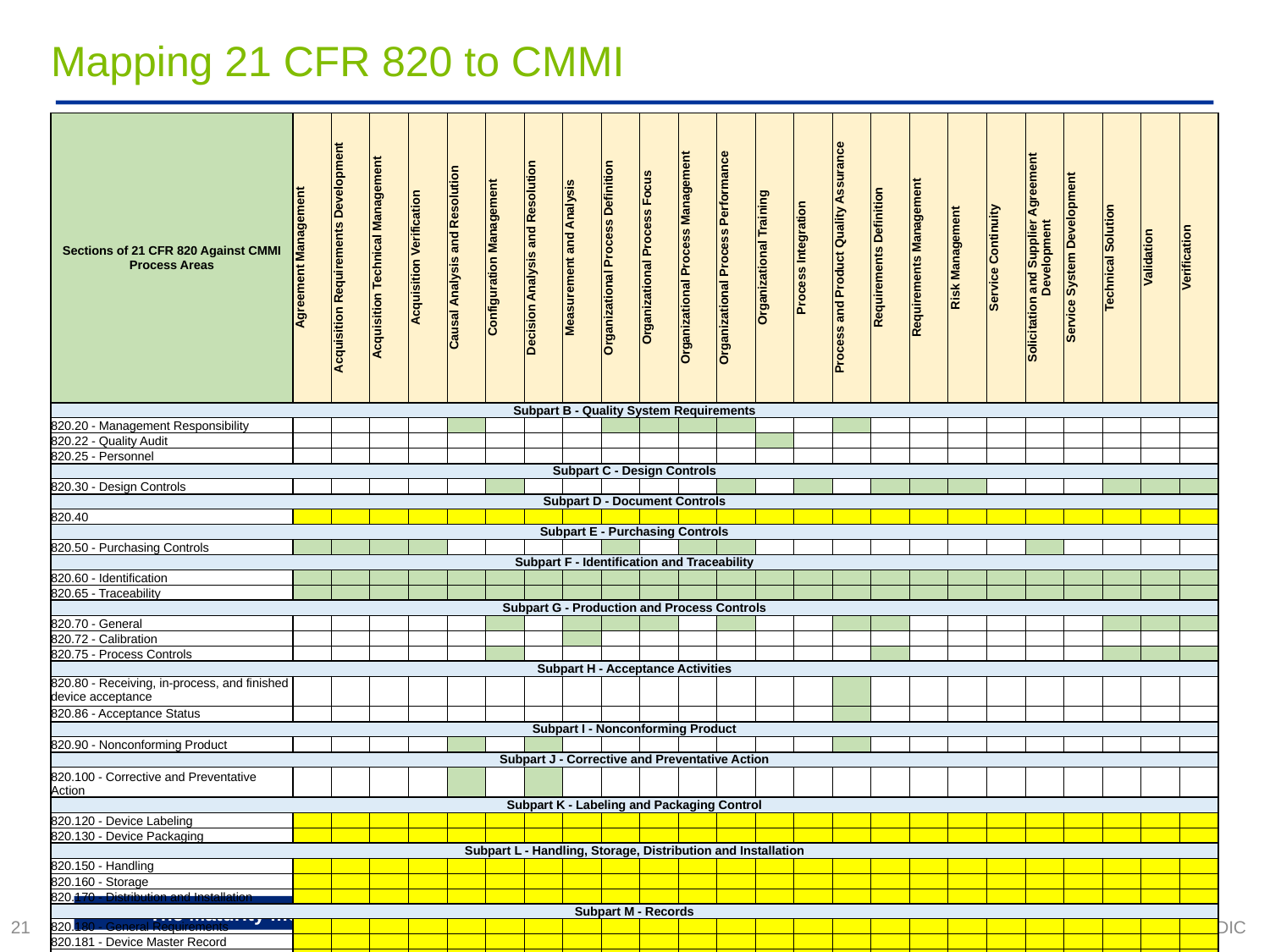

# Mapping 21 CFR 820 to CMMI
| Sections of 21 CFR 820 Against CMMI Process Areas | Agreement Management | Acquisition Requirements Development | Acquisition Technical Management | Acquisition Verification | Causal Analysis and Resolution | Configuration Management | Decision Analysis and Resolution | Measurement and Analysis | Organizational Process Definition | Organizational Process Focus | Organizational Process Management | Organizational Process Performance | Organizational Training | Process Integration | Process and Product Quality Assurance | Requirements Definition | Requirements Management | Risk Management | Service Continuity | Solicitation and Supplier Agreement Development | Service System Development | Technical Solution | Validation | Verification |
| --- | --- | --- | --- | --- | --- | --- | --- | --- | --- | --- | --- | --- | --- | --- | --- | --- | --- | --- | --- | --- | --- | --- | --- | --- |
| Subpart B - Quality System Requirements |  |  |  |  |  |  |  |  |  |  |  |  |  |  |  |  |  |  |  |  |  |  |  |  |
| 820.20 - Management Responsibility |  |  |  |  |  |  |  |  |  |  |  |  |  |  |  |  |  |  |  |  |  |  |  |  |
| 820.22 - Quality Audit |  |  |  |  |  |  |  |  |  |  |  |  |  |  |  |  |  |  |  |  |  |  |  |  |
| 820.25 - Personnel |  |  |  |  |  |  |  |  |  |  |  |  |  |  |  |  |  |  |  |  |  |  |  |  |
| Subpart C - Design Controls |  |  |  |  |  |  |  |  |  |  |  |  |  |  |  |  |  |  |  |  |  |  |  |  |
| 820.30 - Design Controls |  |  |  |  |  |  |  |  |  |  |  |  |  |  |  |  |  |  |  |  |  |  |  |  |
| Subpart D - Document Controls |  |  |  |  |  |  |  |  |  |  |  |  |  |  |  |  |  |  |  |  |  |  |  |  |
| 820.40 |  |  |  |  |  |  |  |  |  |  |  |  |  |  |  |  |  |  |  |  |  |  |  |  |
| Subpart E - Purchasing Controls |  |  |  |  |  |  |  |  |  |  |  |  |  |  |  |  |  |  |  |  |  |  |  |  |
| 820.50 - Purchasing Controls |  |  |  |  |  |  |  |  |  |  |  |  |  |  |  |  |  |  |  |  |  |  |  |  |
| Subpart F - Identification and Traceability |  |  |  |  |  |  |  |  |  |  |  |  |  |  |  |  |  |  |  |  |  |  |  |  |
| 820.60 - Identification |  |  |  |  |  |  |  |  |  |  |  |  |  |  |  |  |  |  |  |  |  |  |  |  |
| 820.65 - Traceability |  |  |  |  |  |  |  |  |  |  |  |  |  |  |  |  |  |  |  |  |  |  |  |  |
| Subpart G - Production and Process Controls |  |  |  |  |  |  |  |  |  |  |  |  |  |  |  |  |  |  |  |  |  |  |  |  |
| 820.70 - General |  |  |  |  |  |  |  |  |  |  |  |  |  |  |  |  |  |  |  |  |  |  |  |  |
| 820.72 - Calibration |  |  |  |  |  |  |  |  |  |  |  |  |  |  |  |  |  |  |  |  |  |  |  |  |
| 820.75 - Process Controls |  |  |  |  |  |  |  |  |  |  |  |  |  |  |  |  |  |  |  |  |  |  |  |  |
| Subpart H - Acceptance Activities |  |  |  |  |  |  |  |  |  |  |  |  |  |  |  |  |  |  |  |  |  |  |  |  |
| 820.80 - Receiving, in-process, and finished device acceptance |  |  |  |  |  |  |  |  |  |  |  |  |  |  |  |  |  |  |  |  |  |  |  |  |
| 820.86 - Acceptance Status |  |  |  |  |  |  |  |  |  |  |  |  |  |  |  |  |  |  |  |  |  |  |  |  |
| Subpart I - Nonconforming Product |  |  |  |  |  |  |  |  |  |  |  |  |  |  |  |  |  |  |  |  |  |  |  |  |
| 820.90 - Nonconforming Product |  |  |  |  |  |  |  |  |  |  |  |  |  |  |  |  |  |  |  |  |  |  |  |  |
| Subpart J - Corrective and Preventative Action |  |  |  |  |  |  |  |  |  |  |  |  |  |  |  |  |  |  |  |  |  |  |  |  |
| 820.100 - Corrective and Preventative Action |  |  |  |  |  |  |  |  |  |  |  |  |  |  |  |  |  |  |  |  |  |  |  |  |
| Subpart K - Labeling and Packaging Control |  |  |  |  |  |  |  |  |  |  |  |  |  |  |  |  |  |  |  |  |  |  |  |  |
| 820.120 - Device Labeling |  |  |  |  |  |  |  |  |  |  |  |  |  |  |  |  |  |  |  |  |  |  |  |  |
| 820.130 - Device Packaging |  |  |  |  |  |  |  |  |  |  |  |  |  |  |  |  |  |  |  |  |  |  |  |  |
| Subpart L - Handling, Storage, Distribution and Installation |  |  |  |  |  |  |  |  |  |  |  |  |  |  |  |  |  |  |  |  |  |  |  |  |
| 820.150 - Handling |  |  |  |  |  |  |  |  |  |  |  |  |  |  |  |  |  |  |  |  |  |  |  |  |
| 820.160 - Storage |  |  |  |  |  |  |  |  |  |  |  |  |  |  |  |  |  |  |  |  |  |  |  |  |
| 820.170 - Distribution and Installation |  |  |  |  |  |  |  |  |  |  |  |  |  |  |  |  |  |  |  |  |  |  |  |  |
| Subpart M - Records |  |  |  |  |  |  |  |  |  |  |  |  |  |  |  |  |  |  |  |  |  |  |  |  |
| 820.180 - General Requirements |  |  |  |  |  |  |  |  |  |  |  |  |  |  |  |  |  |  |  |  |  |  |  |  |
| 820.181 - Device Master Record |  |  |  |  |  |  |  |  |  |  |  |  |  |  |  |  |  |  |  |  |  |  |  |  |
| 820.184 - Device History Record |  |  |  |  |  |  |  |  |  |  |  |  |  |  |  |  |  |  |  |  |  |  |  |  |
| 820.186 - Quality System Record |  |  |  |  |  |  |  |  |  |  |  |  |  |  |  |  |  |  |  |  |  |  |  |  |
| 820.198 - Complaint Files |  |  |  |  |  |  |  |  |  |  |  |  |  |  |  |  |  |  |  |  |  |  |  |  |
| Subpart N - Servicing |  |  |  |  |  |  |  |  |  |  |  |  |  |  |  |  |  |  |  |  |  |  |  |  |
| 820.200 - Servicing |  |  |  |  |  |  |  |  |  |  |  |  |  |  |  |  |  |  |  |  |  |  |  |  |
| Subpart O - Statistical Techniques |  |  |  |  |  |  |  |  |  |  |  |  |  |  |  |  |  |  |  |  |  |  |  |  |
| 820.250 - Statistical Techniques |  |  |  |  |  |  |  |  |  |  |  |  |  |  |  |  |  |  |  |  |  |  |  |  |
The Maturity model is to be used as maturity assessment tool and NOT as a compliance assessment tool